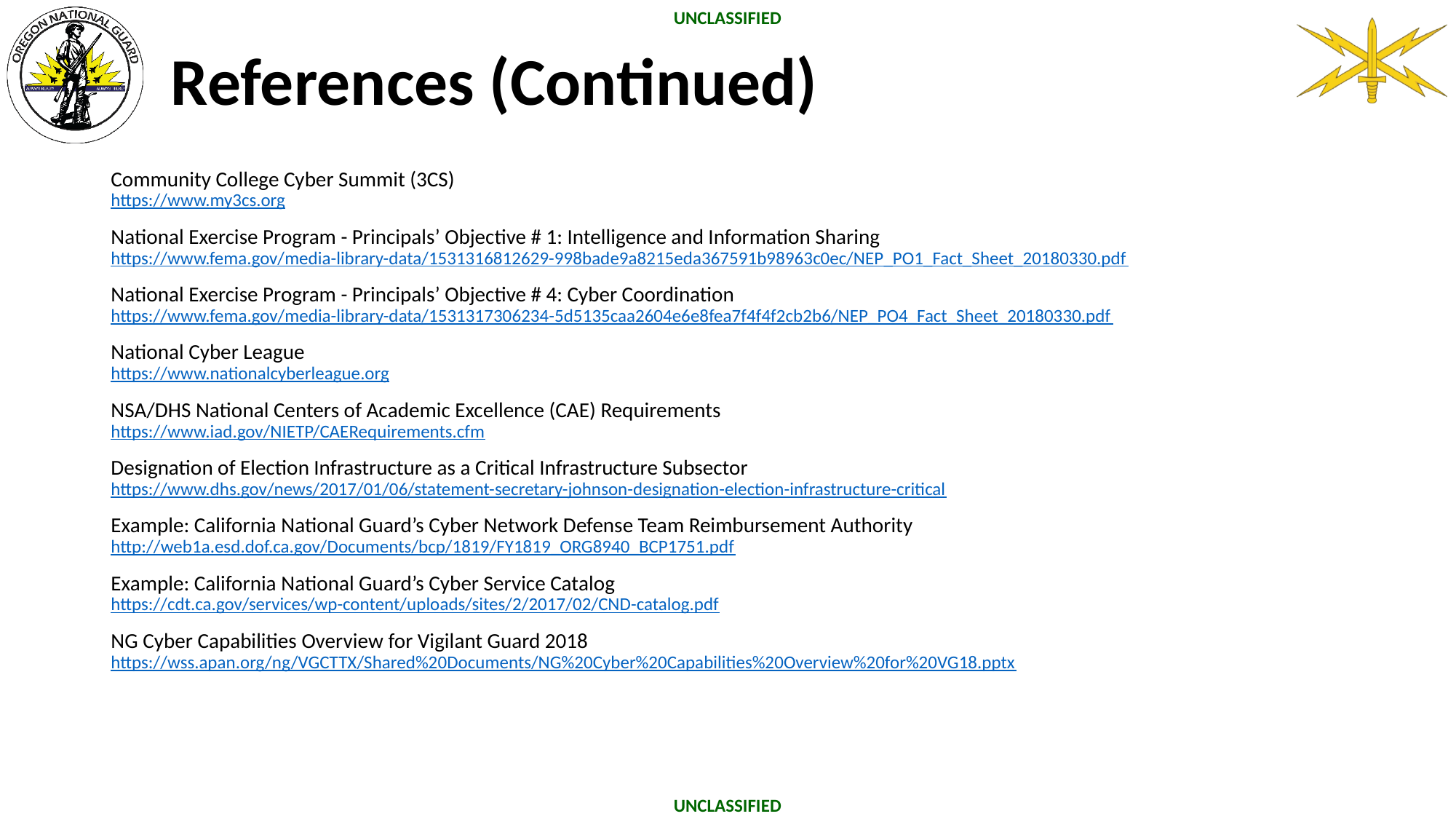

# References (Continued)
Community College Cyber Summit (3CS)
https://www.my3cs.org
National Exercise Program - Principals’ Objective # 1: Intelligence and Information Sharing
https://www.fema.gov/media-library-data/1531316812629-998bade9a8215eda367591b98963c0ec/NEP_PO1_Fact_Sheet_20180330.pdf
National Exercise Program - Principals’ Objective # 4: Cyber Coordination
https://www.fema.gov/media-library-data/1531317306234-5d5135caa2604e6e8fea7f4f4f2cb2b6/NEP_PO4_Fact_Sheet_20180330.pdf
National Cyber League
https://www.nationalcyberleague.org
NSA/DHS National Centers of Academic Excellence (CAE) Requirements
https://www.iad.gov/NIETP/CAERequirements.cfm
Designation of Election Infrastructure as a Critical Infrastructure Subsector
https://www.dhs.gov/news/2017/01/06/statement-secretary-johnson-designation-election-infrastructure-critical
Example: California National Guard’s Cyber Network Defense Team Reimbursement Authority
http://web1a.esd.dof.ca.gov/Documents/bcp/1819/FY1819_ORG8940_BCP1751.pdf
Example: California National Guard’s Cyber Service Catalog
https://cdt.ca.gov/services/wp-content/uploads/sites/2/2017/02/CND-catalog.pdf
NG Cyber Capabilities Overview for Vigilant Guard 2018
https://wss.apan.org/ng/VGCTTX/Shared%20Documents/NG%20Cyber%20Capabilities%20Overview%20for%20VG18.pptx